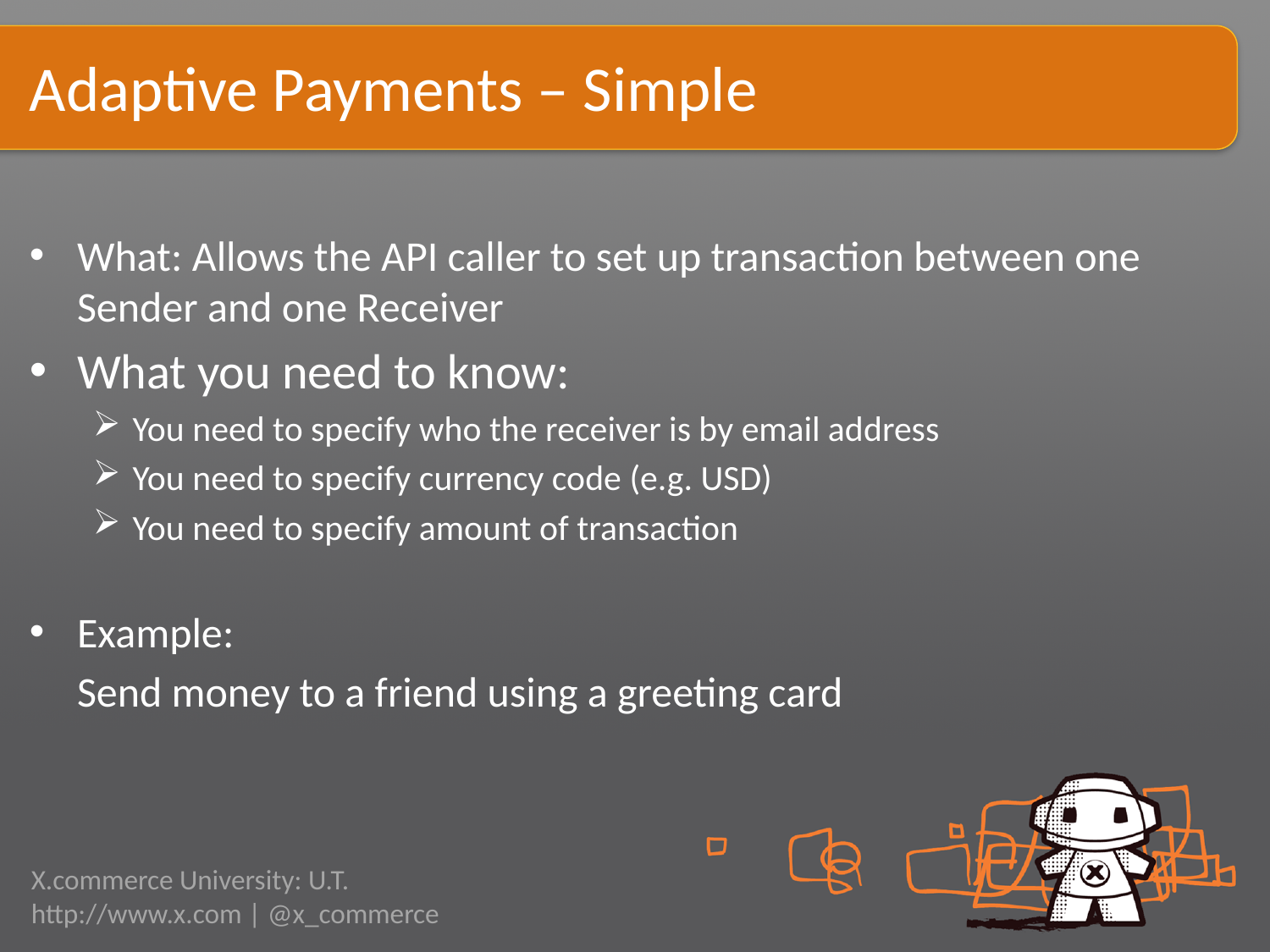

# Adaptive Payments – Simple
What: Allows the API caller to set up transaction between one Sender and one Receiver
What you need to know:
You need to specify who the receiver is by email address
You need to specify currency code (e.g. USD)
You need to specify amount of transaction

Example:
	Send money to a friend using a greeting card